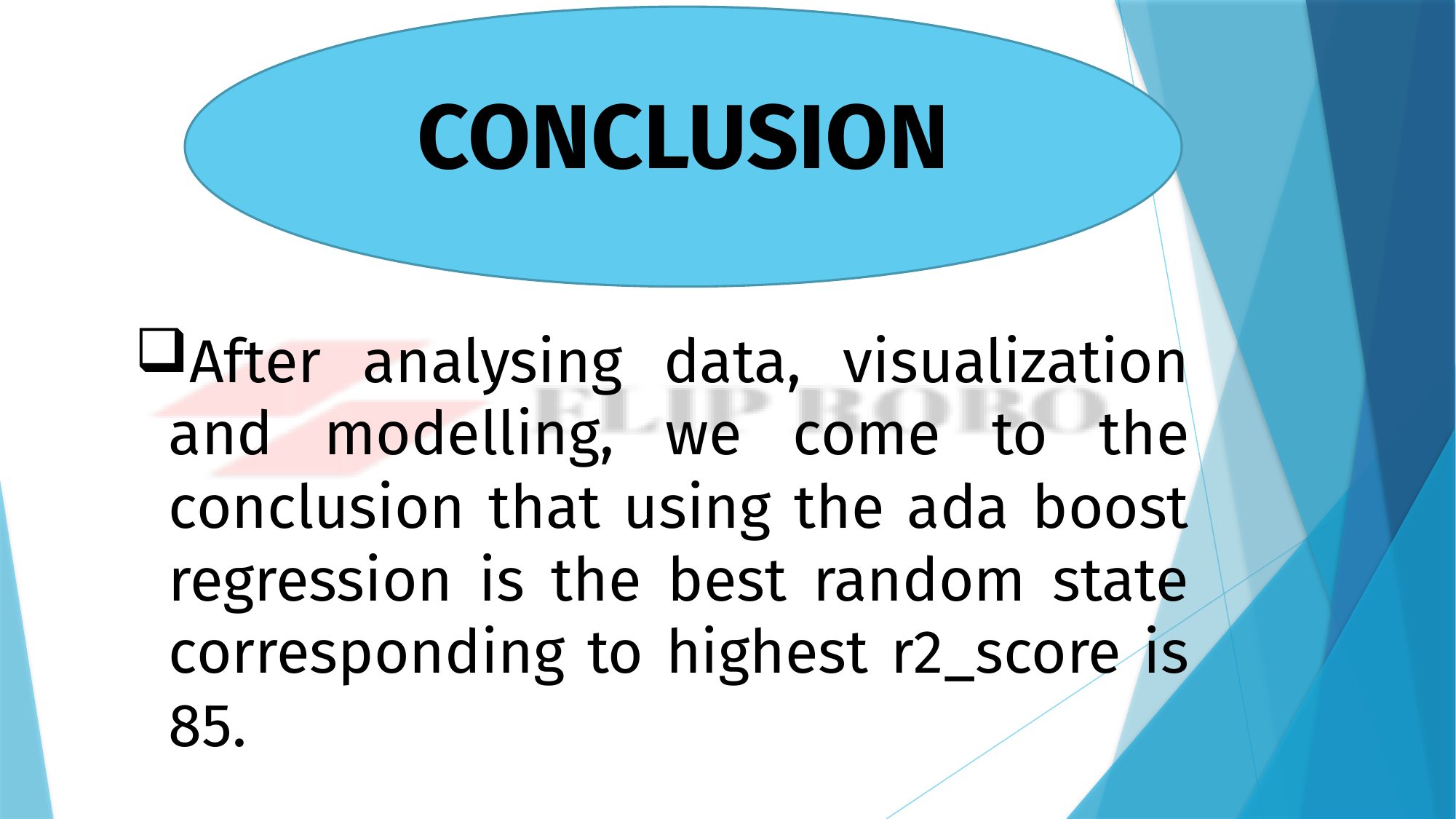

CONCLUSION
After analysing data, visualization and modelling, we come to the conclusion that using the ada boost regression is the best random state corresponding to highest r2_score is 85.